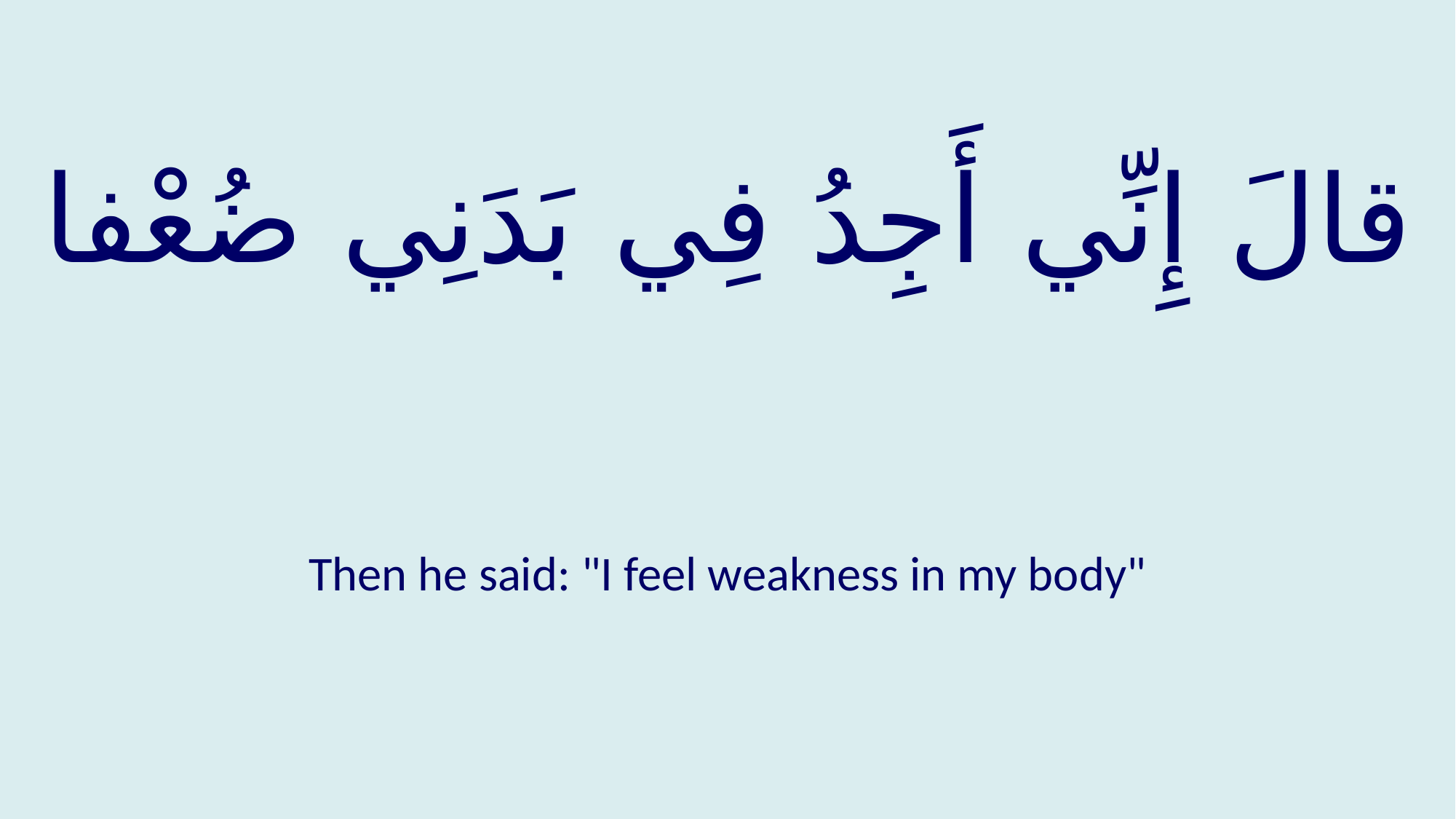

# قالَ إِنِّي أَجِدُ فِي بَدَنِي ضُعْفا
Then he said: "I feel weakness in my body"